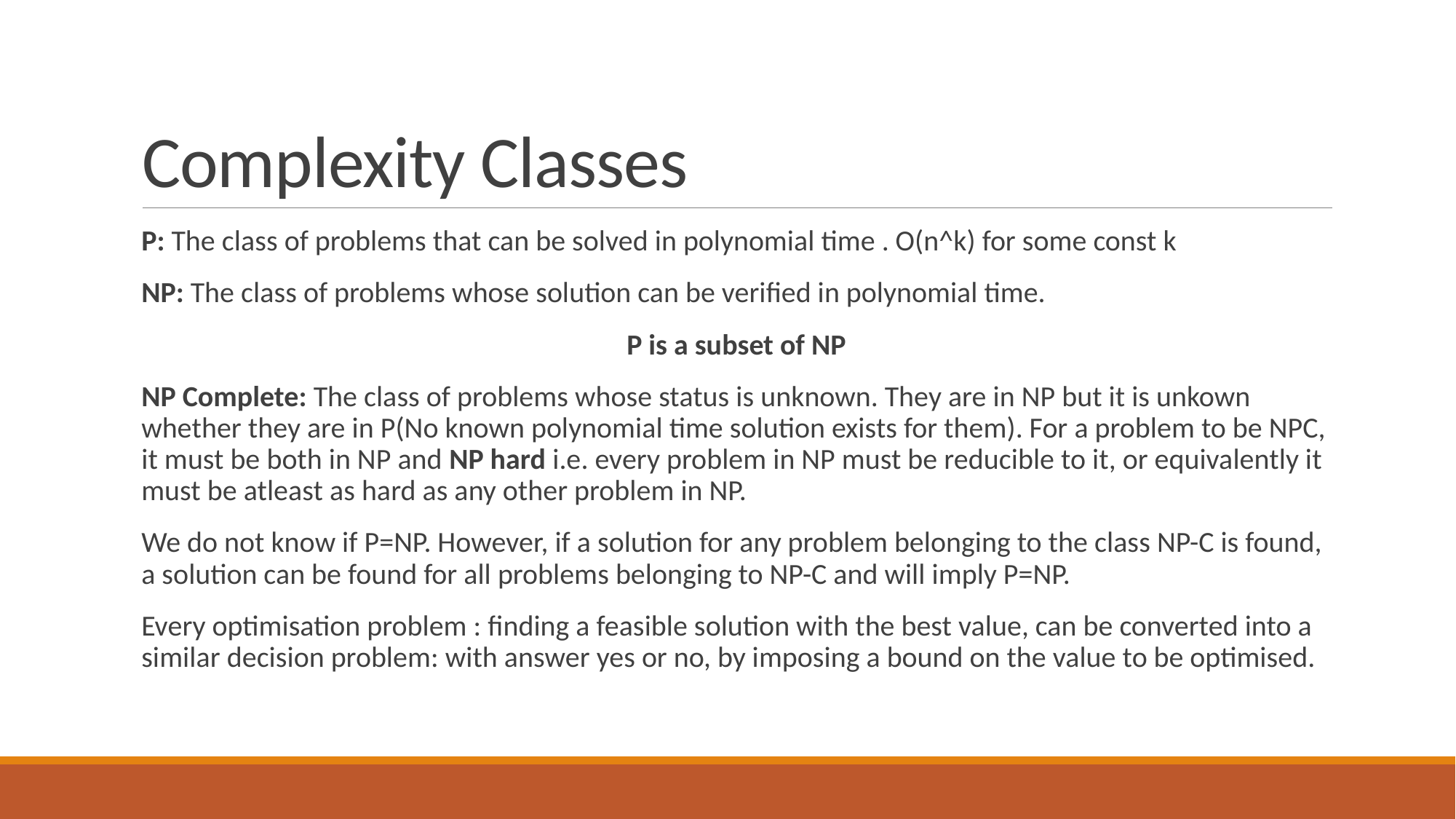

# Complexity Classes
P: The class of problems that can be solved in polynomial time . O(n^k) for some const k
NP: The class of problems whose solution can be verified in polynomial time.
P is a subset of NP
NP Complete: The class of problems whose status is unknown. They are in NP but it is unkown whether they are in P(No known polynomial time solution exists for them). For a problem to be NPC, it must be both in NP and NP hard i.e. every problem in NP must be reducible to it, or equivalently it must be atleast as hard as any other problem in NP.
We do not know if P=NP. However, if a solution for any problem belonging to the class NP-C is found, a solution can be found for all problems belonging to NP-C and will imply P=NP.
Every optimisation problem : finding a feasible solution with the best value, can be converted into a similar decision problem: with answer yes or no, by imposing a bound on the value to be optimised.